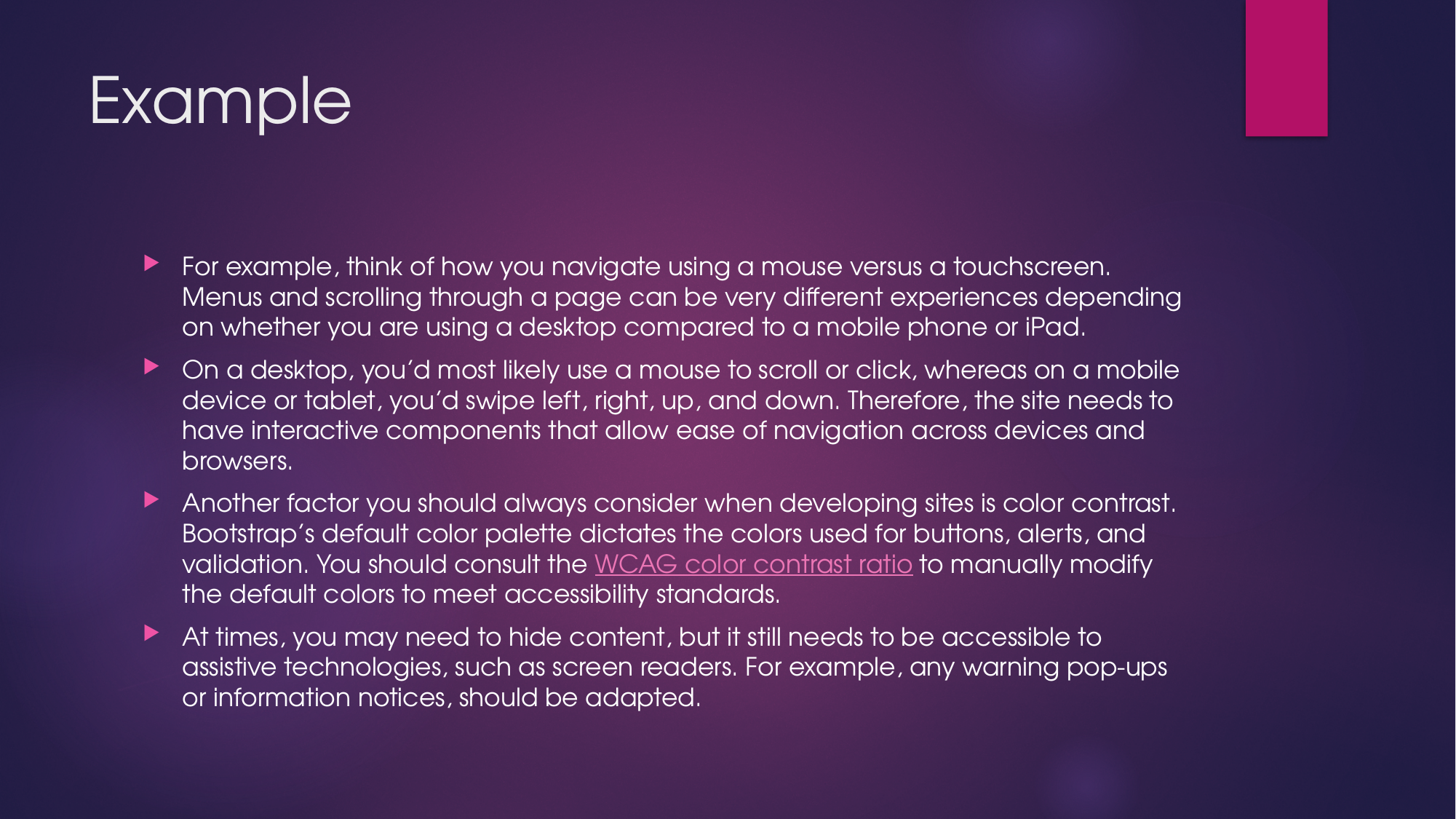

# Example
For example, think of how you navigate using a mouse versus a touchscreen. Menus and scrolling through a page can be very different experiences depending on whether you are using a desktop compared to a mobile phone or iPad.
On a desktop, you’d most likely use a mouse to scroll or click, whereas on a mobile device or tablet, you’d swipe left, right, up, and down. Therefore, the site needs to have interactive components that allow ease of navigation across devices and browsers.
Another factor you should always consider when developing sites is color contrast. Bootstrap’s default color palette dictates the colors used for buttons, alerts, and validation. You should consult the WCAG color contrast ratio to manually modify the default colors to meet accessibility standards.
At times, you may need to hide content, but it still needs to be accessible to assistive technologies, such as screen readers. For example, any warning pop-ups or information notices, should be adapted.